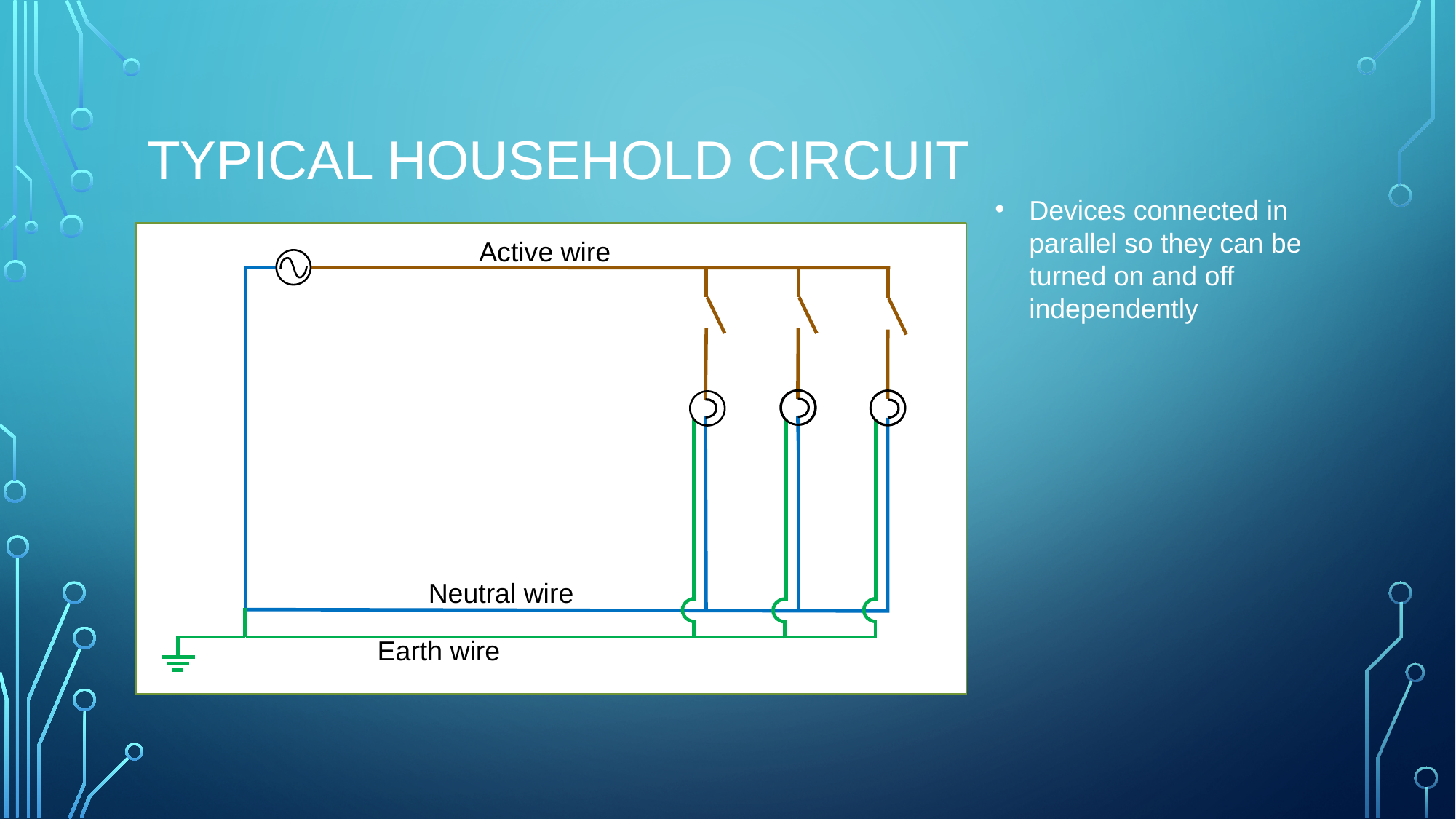

# Typical Household circuit
Devices connected in parallel so they can be turned on and off independently

Active wire

Neutral wire
Earth wire
Active wire
Neutral wire
Earth wire